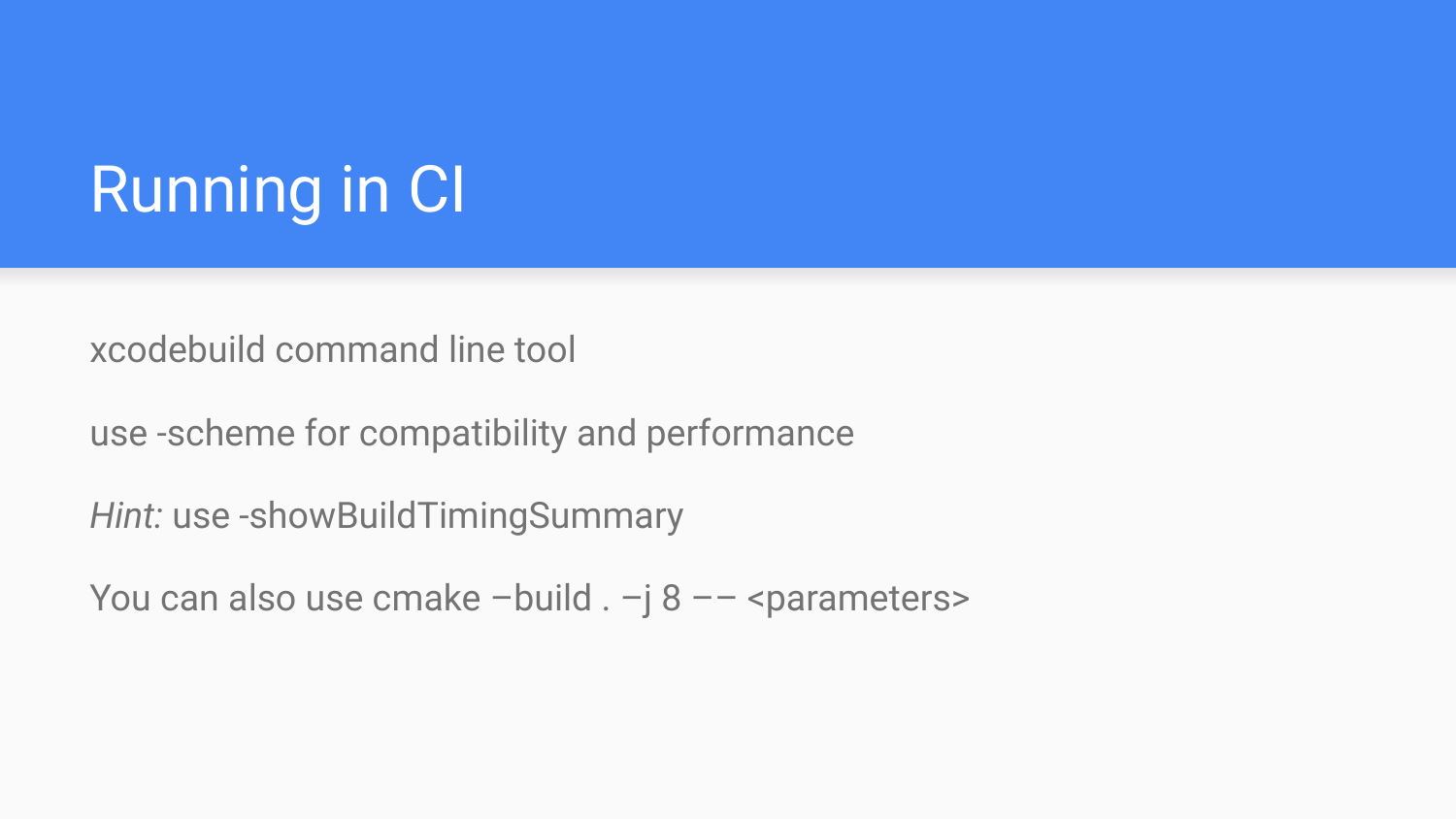

# Running in CI
xcodebuild command line tool
use -scheme for compatibility and performance
Hint: use -showBuildTimingSummary
You can also use cmake –build . –j 8 –– <parameters>